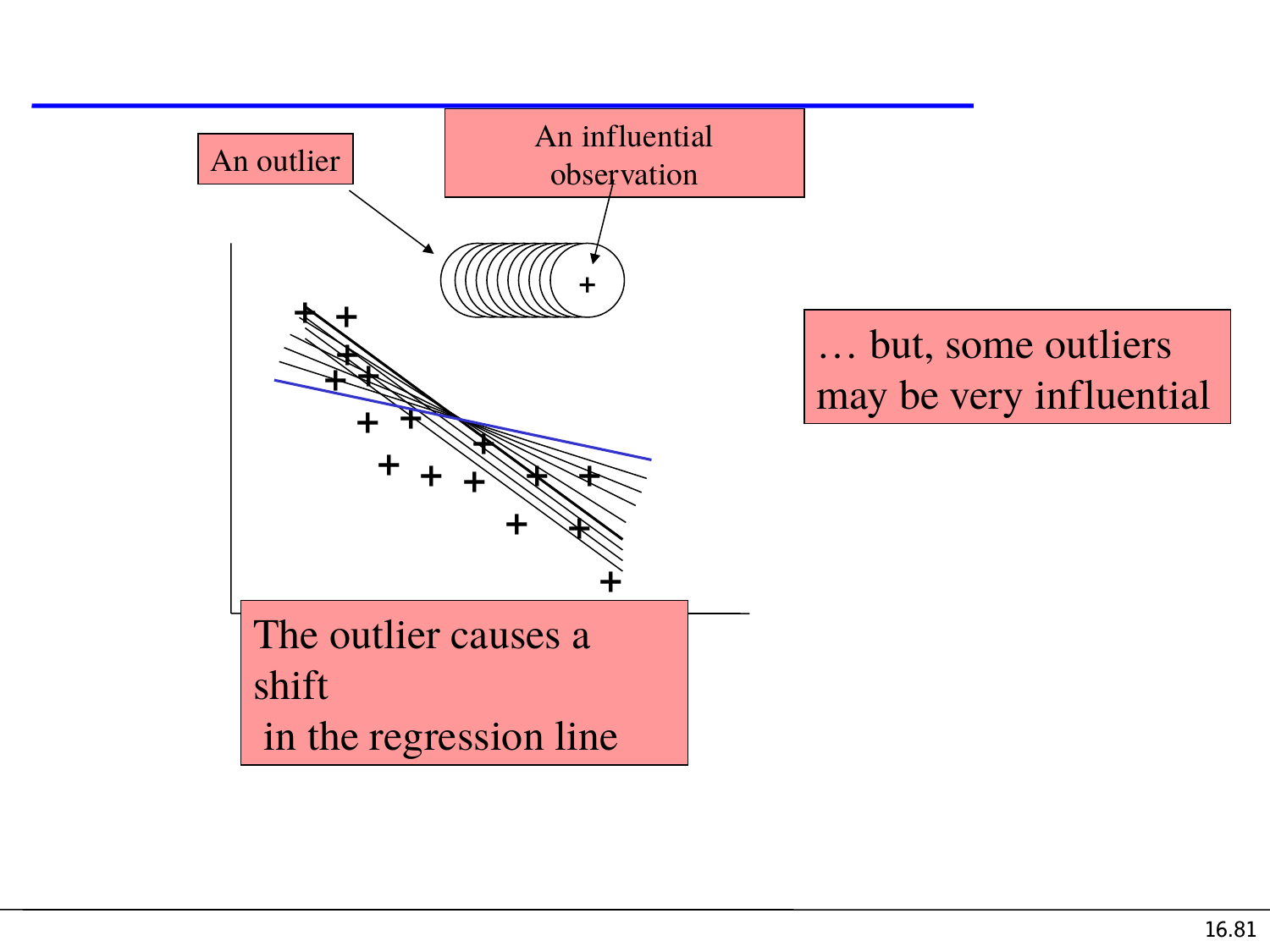

An influential observation
An outlier

+

+

+

+

+

+

+

+

+

+

+
+
+

… but, some outliers
may be very influential

+

+
+
+
+
+
+
+
+
+
+
+
+
+
The outlier causes a shift
 in the regression line
16.81